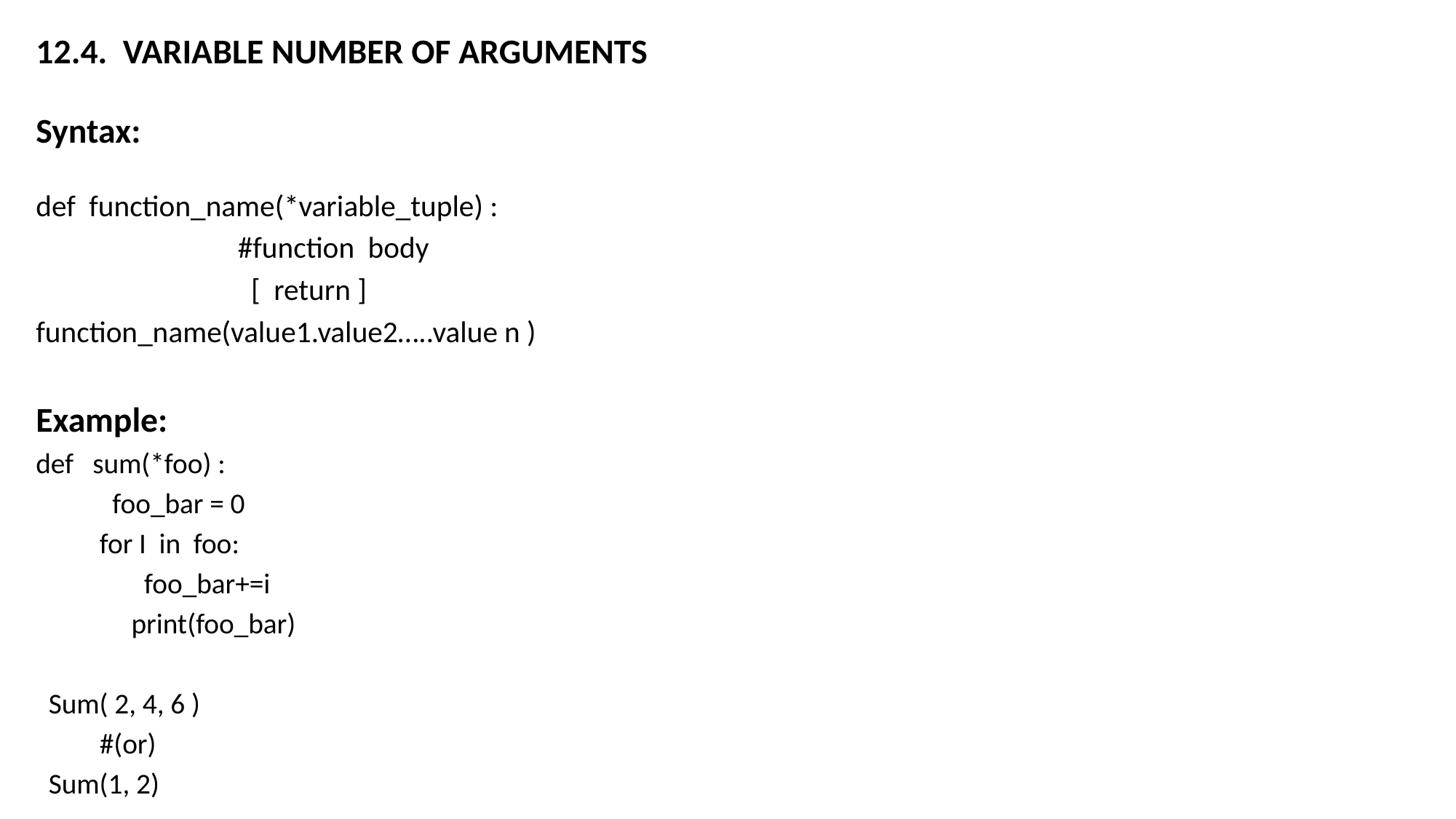

12.4.  VARIABLE NUMBER OF ARGUMENTS

Syntax:

def  function_name(*variable_tuple) :
                              #function  body
                                [  return ]
function_name(value1.value2…..value n )

Example:
def   sum(*foo) :
            foo_bar = 0
          for I  in  foo:
                 foo_bar+=i
               print(foo_bar)

  Sum( 2, 4, 6 )
          #(or)
  Sum(1, 2)